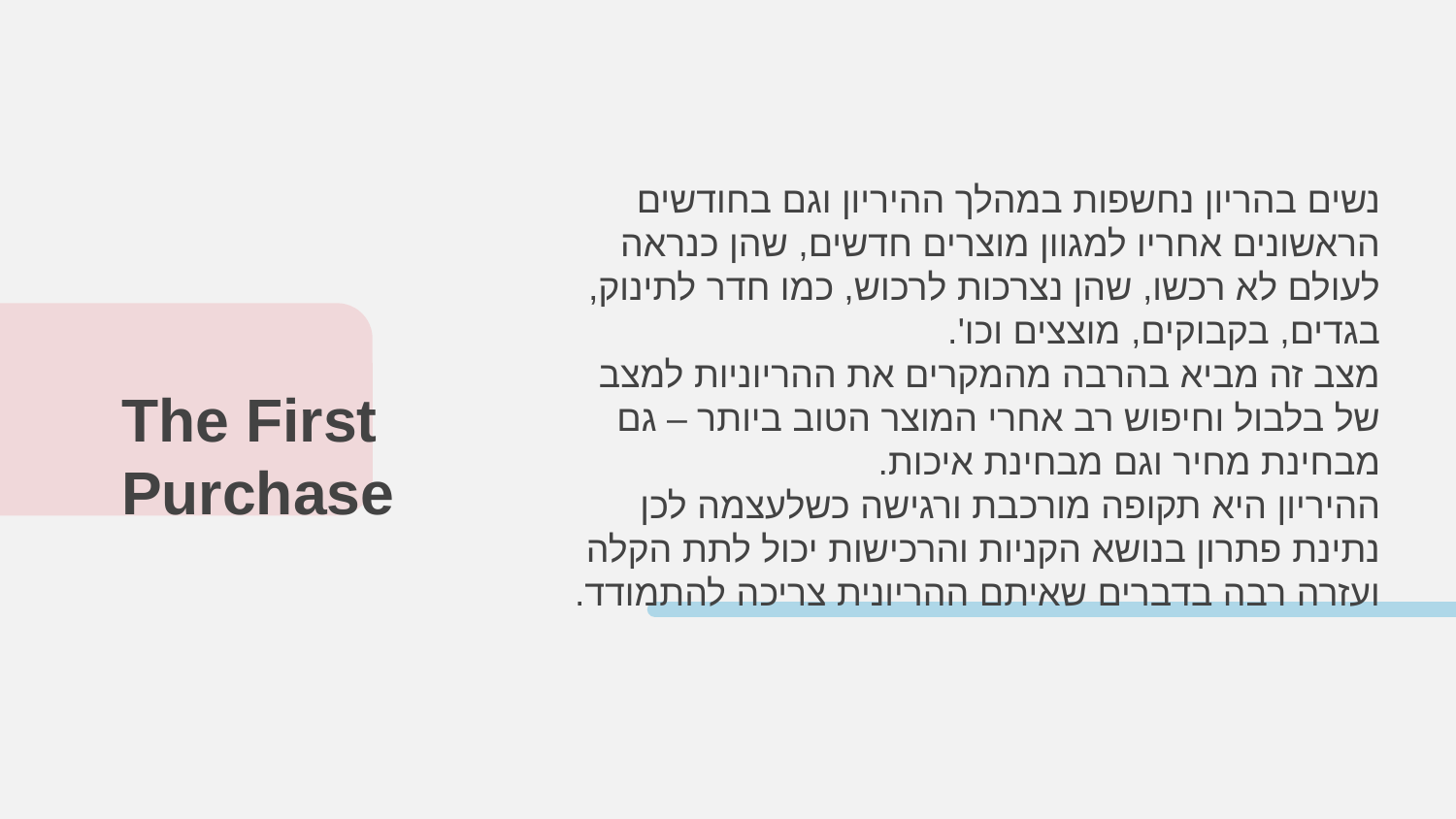

נשים בהריון נחשפות במהלך ההיריון וגם בחודשים הראשונים אחריו למגוון מוצרים חדשים, שהן כנראה לעולם לא רכשו, שהן נצרכות לרכוש, כמו חדר לתינוק, בגדים, בקבוקים, מוצצים וכו'.
מצב זה מביא בהרבה מהמקרים את ההריוניות למצב של בלבול וחיפוש רב אחרי המוצר הטוב ביותר – גם מבחינת מחיר וגם מבחינת איכות.
ההיריון היא תקופה מורכבת ורגישה כשלעצמה לכן נתינת פתרון בנושא הקניות והרכישות יכול לתת הקלה ועזרה רבה בדברים שאיתם ההריונית צריכה להתמודד.
# The First Purchase